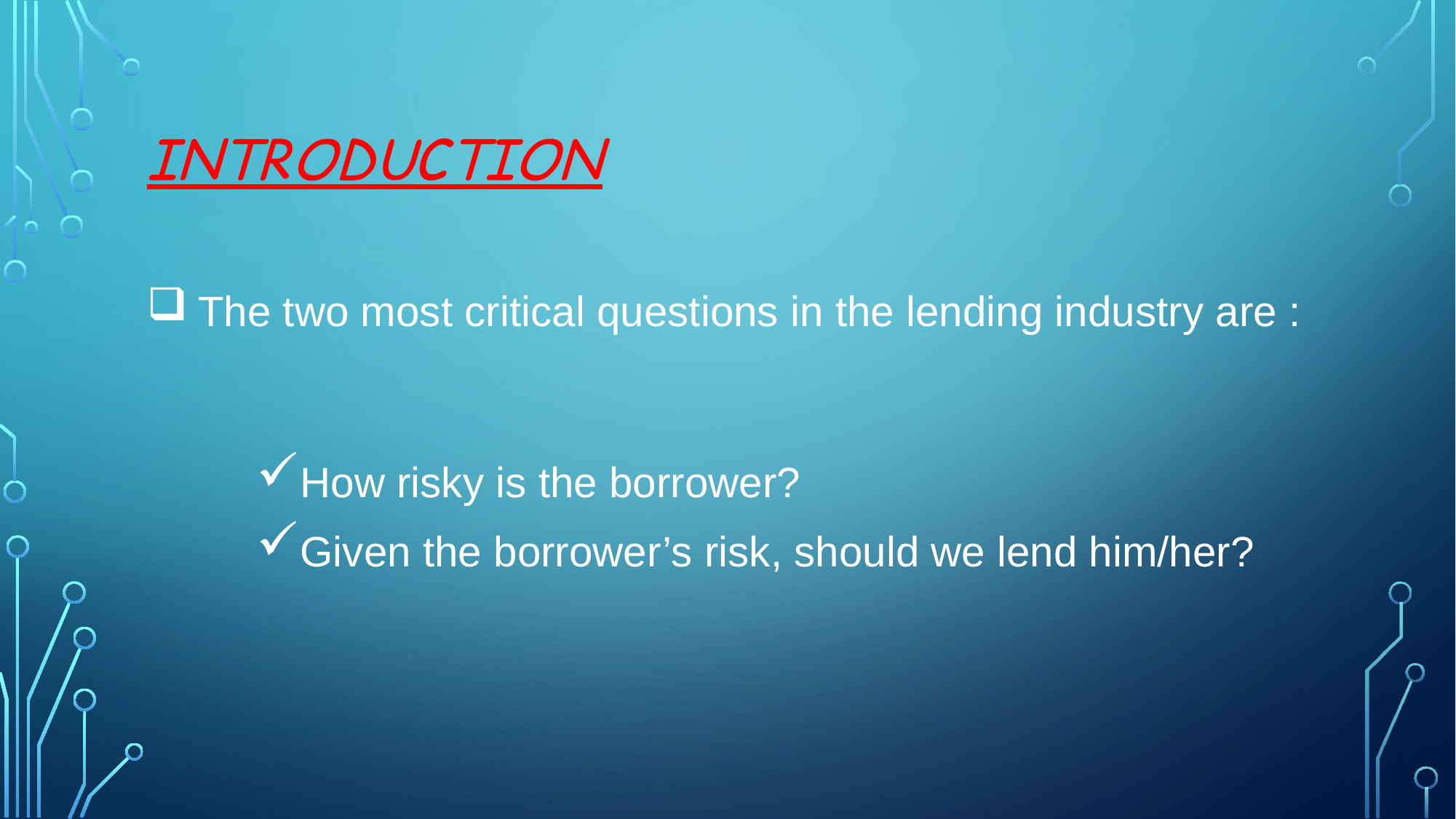

# INTRODUCTION
 The two most critical questions in the lending industry are :

How risky is the borrower?
Given the borrower’s risk, should we lend him/her?